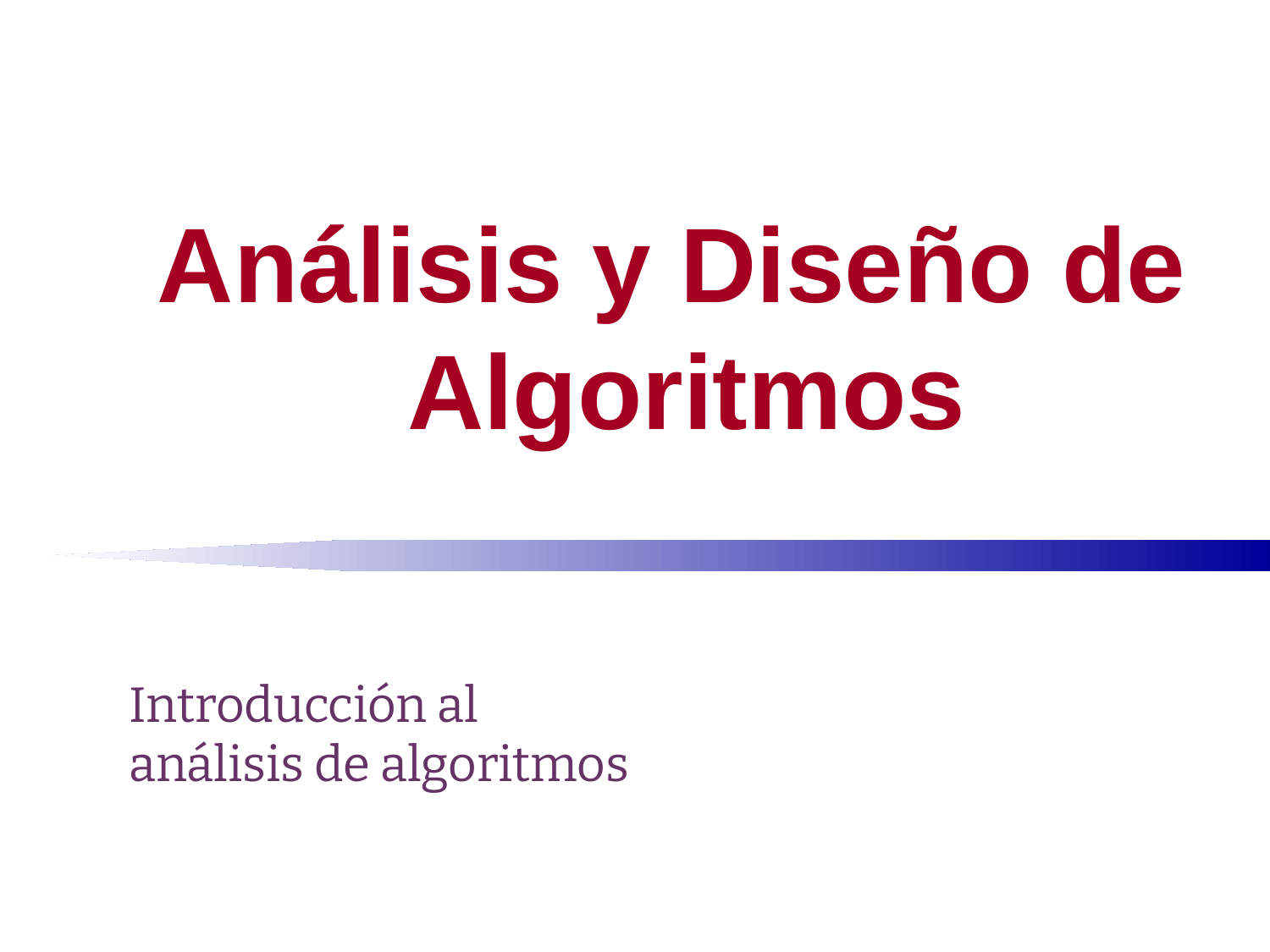

Análisis y Diseño de
Algoritmos

# Introducción al análisis de algoritmos